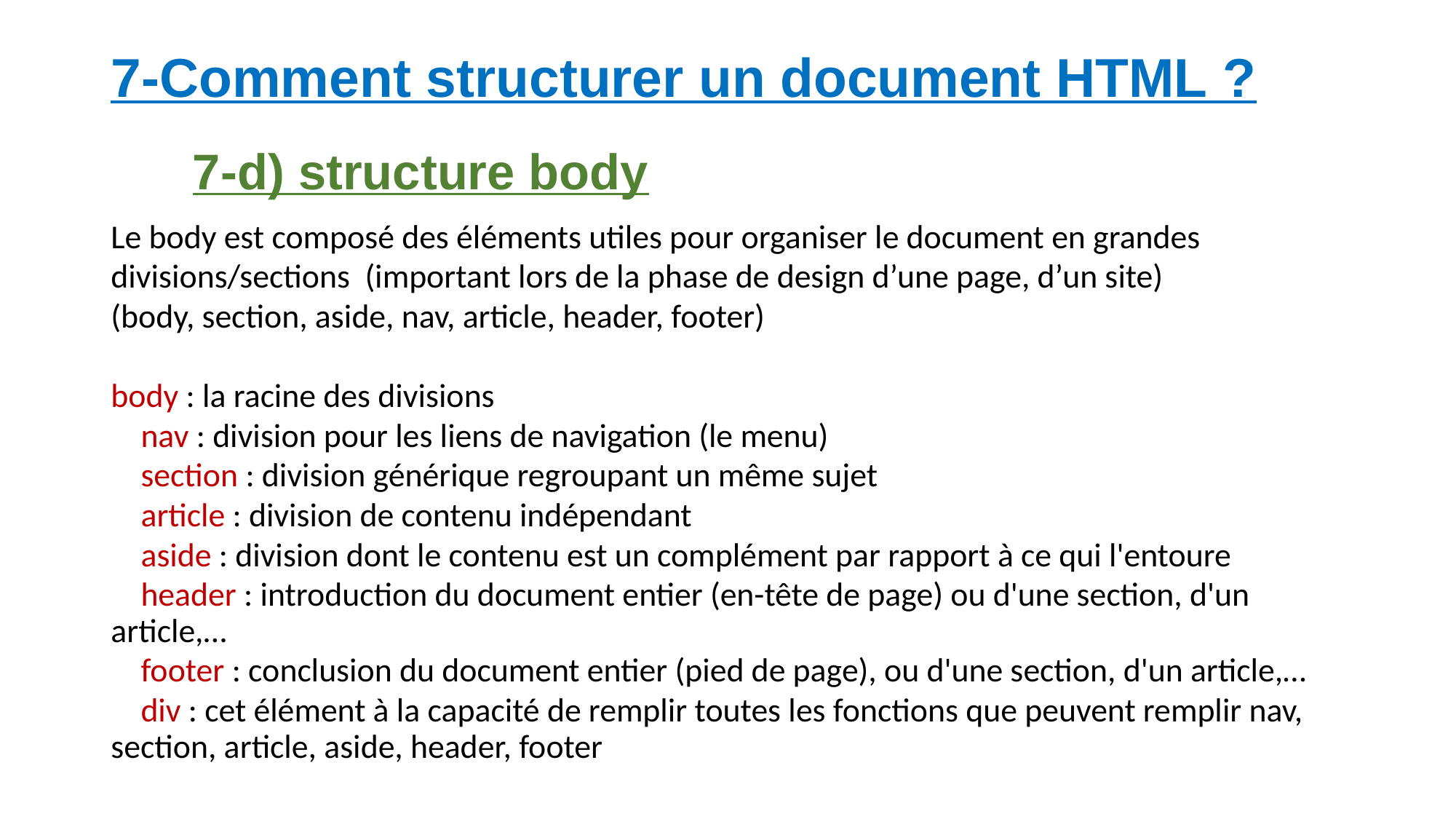

# 7-Comment structurer un document HTML ?

			7-d) structure body

Le body est composé des éléments utiles pour organiser le document en grandes
divisions/sections  (important lors de la phase de design d’une page, d’un site)
(body, section, aside, nav, article, header, footer)

body : la racine des divisions
    nav : division pour les liens de navigation (le menu)
    section : division générique regroupant un même sujet
    article : division de contenu indépendant
    aside : division dont le contenu est un complément par rapport à ce qui l'entoure
    header : introduction du document entier (en-tête de page) ou d'une section, d'un article,…
    footer : conclusion du document entier (pied de page), ou d'une section, d'un article,…
    div : cet élément à la capacité de remplir toutes les fonctions que peuvent remplir nav, section, article, aside, header, footer